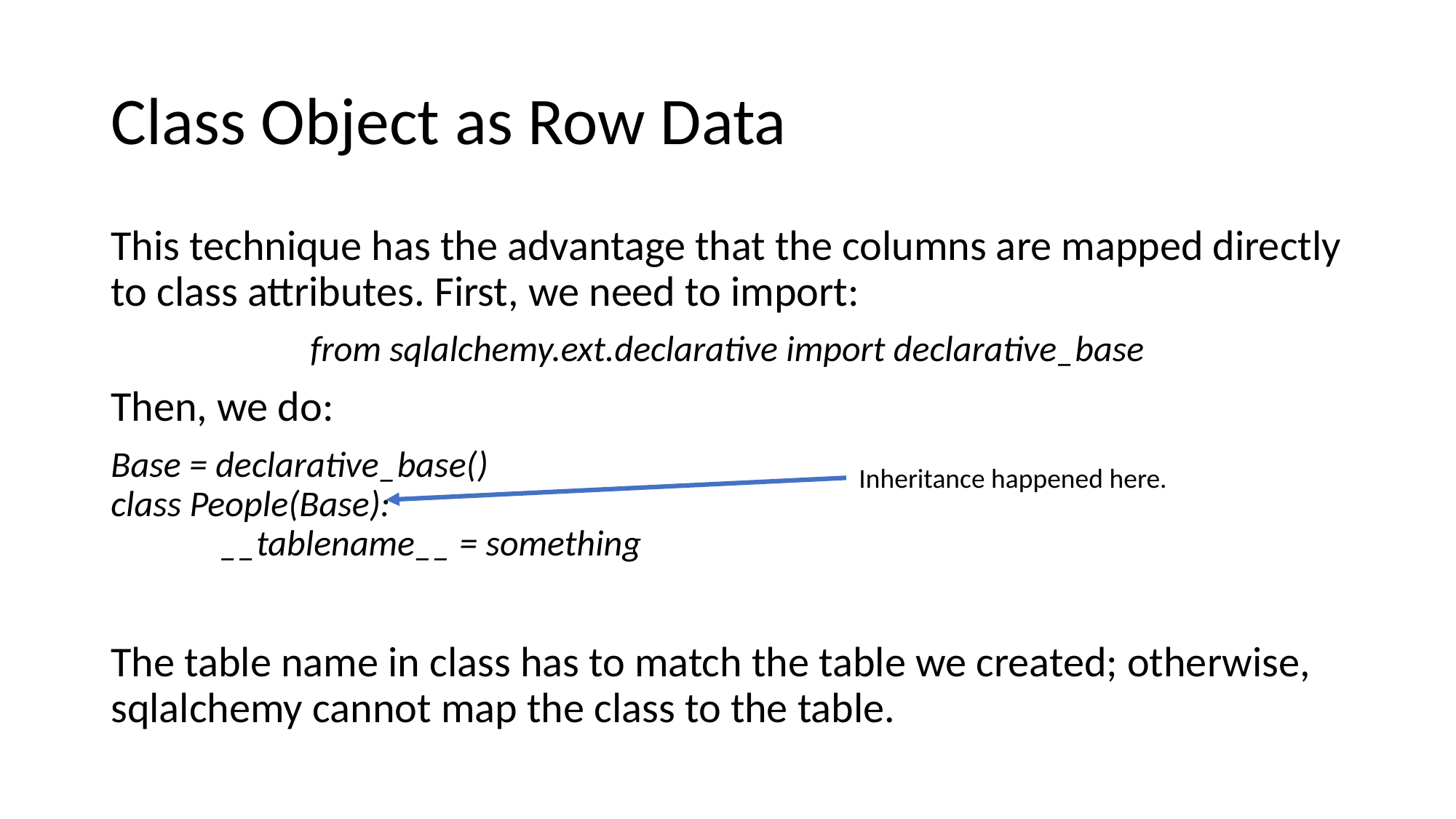

# Class Object as Row Data
This technique has the advantage that the columns are mapped directly to class attributes. First, we need to import:
from sqlalchemy.ext.declarative import declarative_base
Then, we do:
Base = declarative_base()
class People(Base):
	__tablename__ = something

The table name in class has to match the table we created; otherwise, sqlalchemy cannot map the class to the table.
Inheritance happened here.